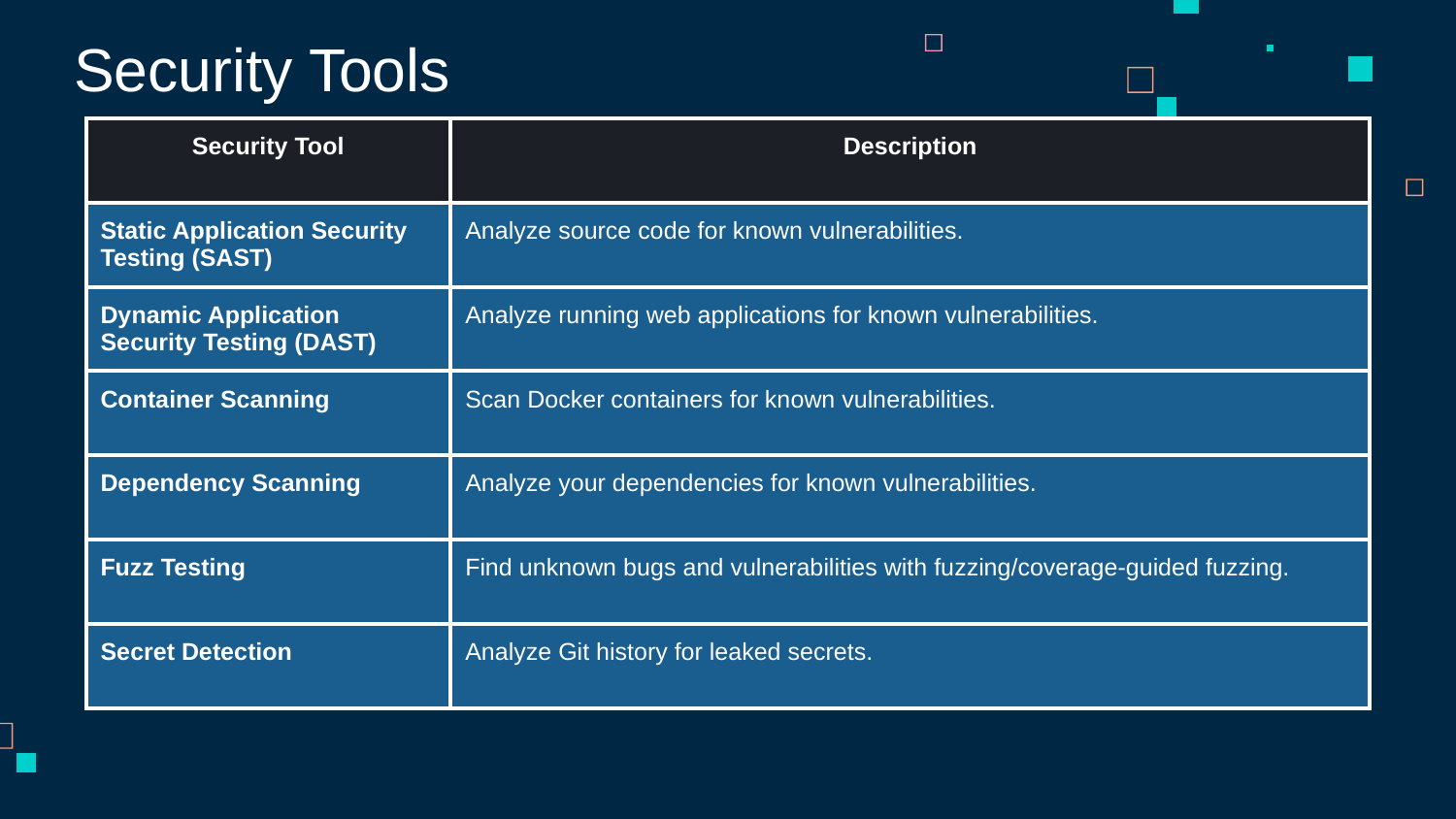

# Security Tools
| Security Tool | Description |
| --- | --- |
| Static Application Security Testing (SAST) | Analyze source code for known vulnerabilities. |
| Dynamic Application Security Testing (DAST) | Analyze running web applications for known vulnerabilities. |
| Container Scanning | Scan Docker containers for known vulnerabilities. |
| Dependency Scanning | Analyze your dependencies for known vulnerabilities. |
| Fuzz Testing | Find unknown bugs and vulnerabilities with fuzzing/coverage-guided fuzzing. |
| Secret Detection | Analyze Git history for leaked secrets. |